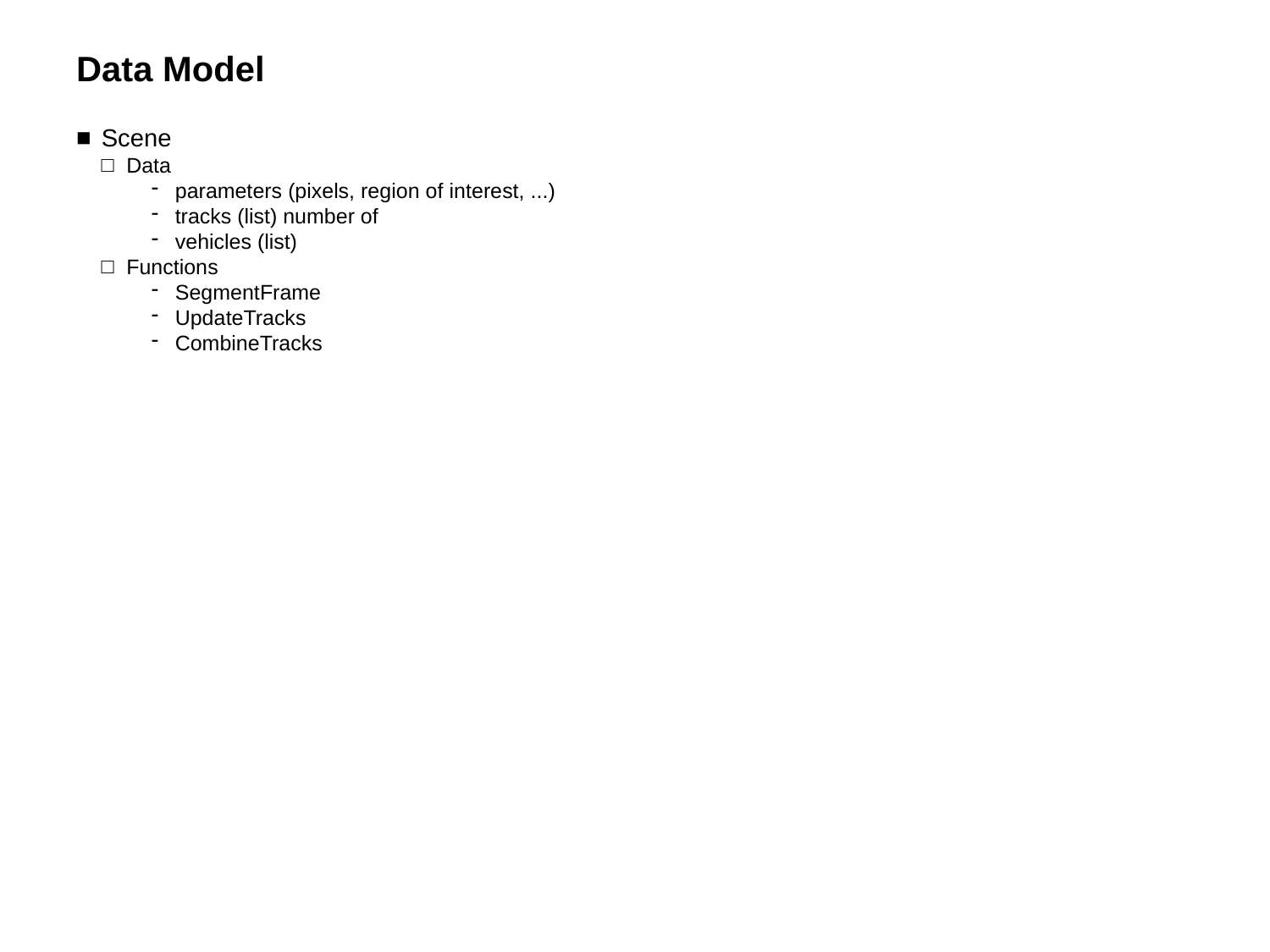

# Data Model
Scene
Data
parameters (pixels, region of interest, ...)
tracks (list) number of
vehicles (list)
Functions
SegmentFrame
UpdateTracks
CombineTracks